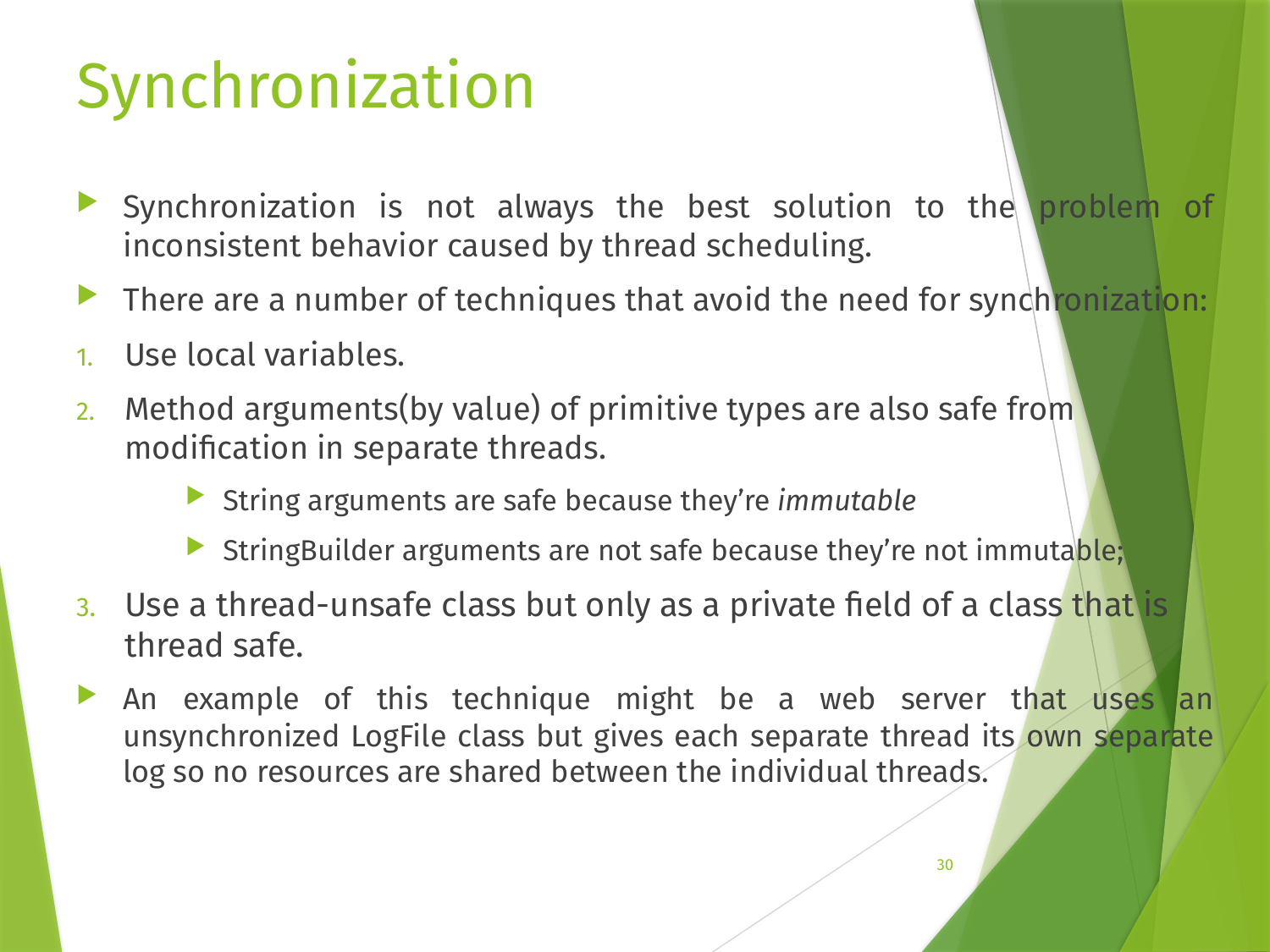

# Synchronization
Synchronization is not always the best solution to the problem of inconsistent behavior caused by thread scheduling.
There are a number of techniques that avoid the need for synchronization:
Use local variables.
Method arguments(by value) of primitive types are also safe from modification in separate threads.
String arguments are safe because they’re immutable
StringBuilder arguments are not safe because they’re not immutable;
Use a thread-unsafe class but only as a private field of a class that is thread safe.
An example of this technique might be a web server that uses an unsynchronized LogFile class but gives each separate thread its own separate log so no resources are shared between the individual threads.

30